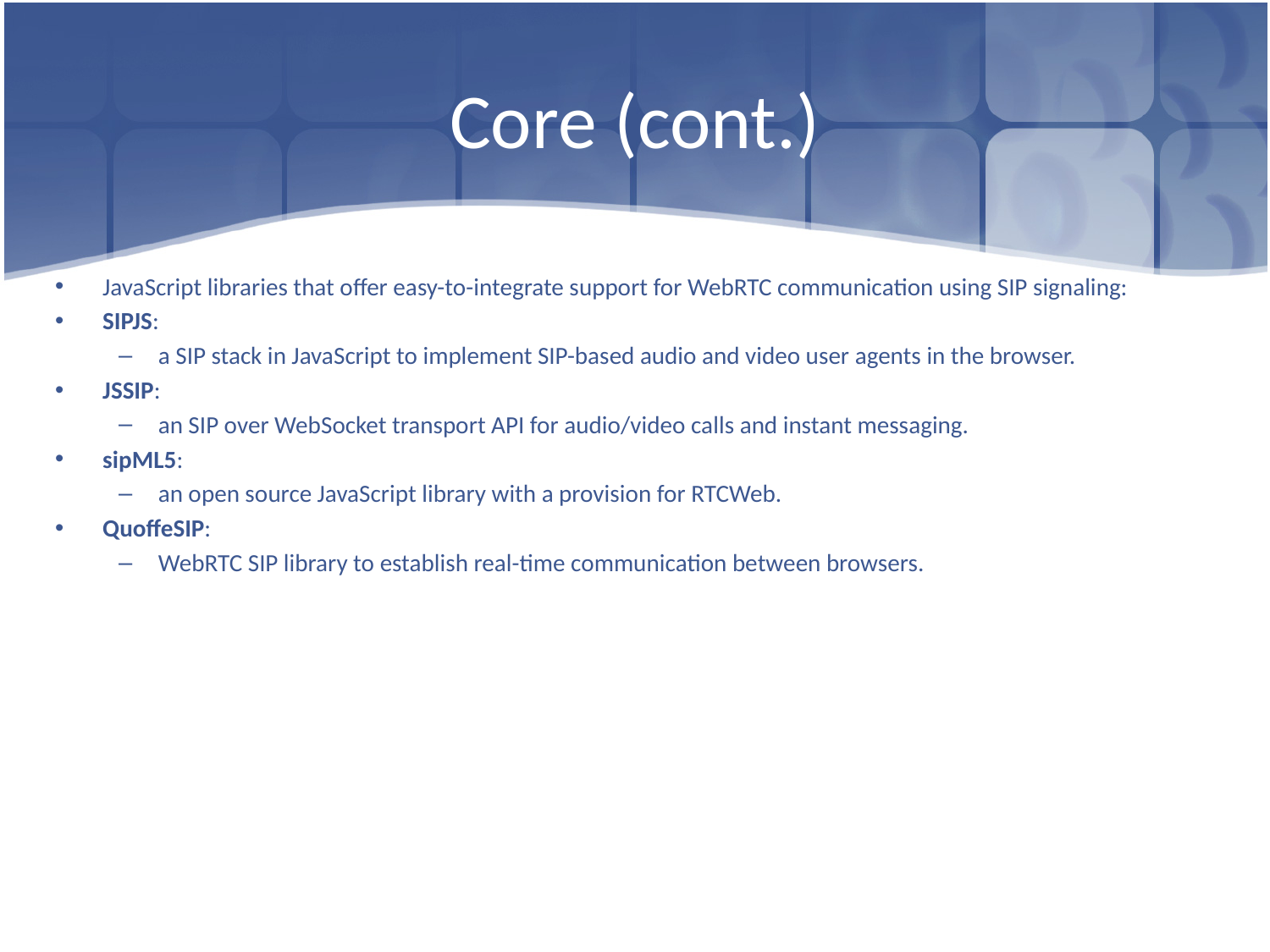

# Core (cont.)
JavaScript libraries that offer easy-to-integrate support for WebRTC communication using SIP signaling:
SIPJS:
a SIP stack in JavaScript to implement SIP-based audio and video user agents in the browser.
JSSIP:
an SIP over WebSocket transport API for audio/video calls and instant messaging.
sipML5:
an open source JavaScript library with a provision for RTCWeb.
QuoffeSIP:
WebRTC SIP library to establish real-time communication between browsers.